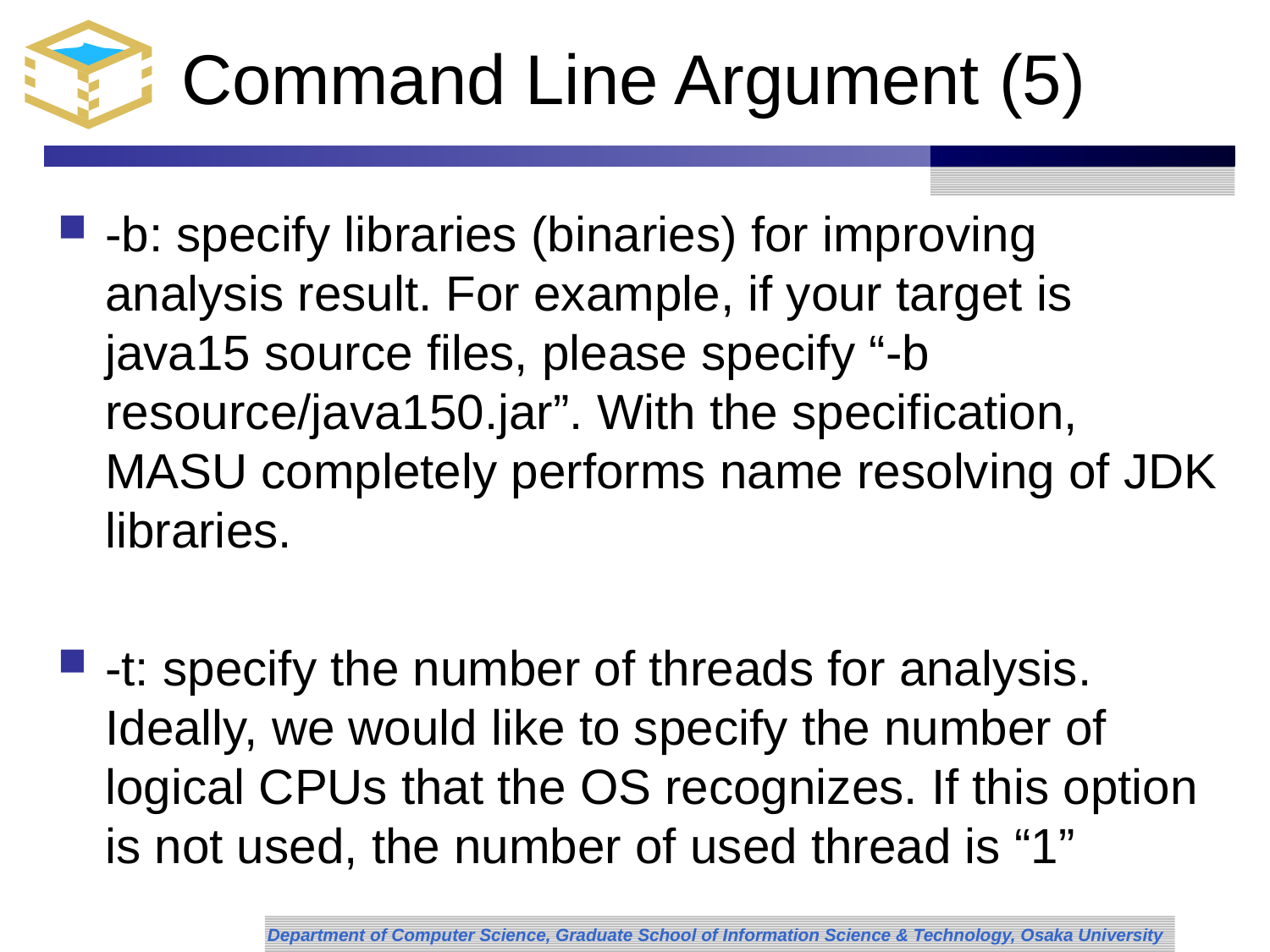

# Command Line Argument (5)
-b: specify libraries (binaries) for improving analysis result. For example, if your target is java15 source files, please specify “-b resource/java150.jar”. With the specification, MASU completely performs name resolving of JDK libraries.

-t: specify the number of threads for analysis. Ideally, we would like to specify the number of logical CPUs that the OS recognizes. If this option is not used, the number of used thread is “1”